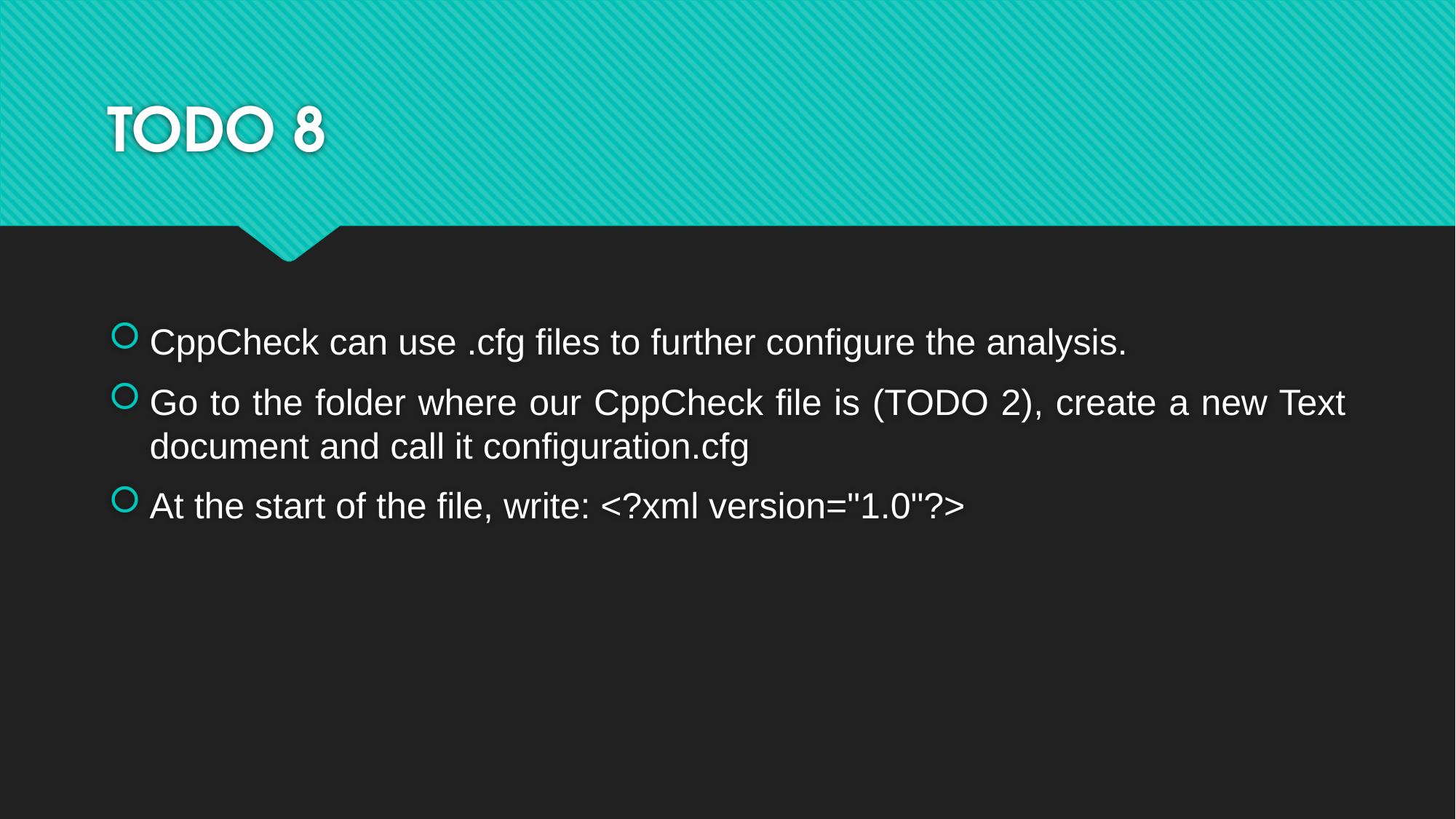

# TODO 8
CppCheck can use .cfg files to further configure the analysis.
Go to the folder where our CppCheck file is (TODO 2), create a new Text document and call it configuration.cfg
At the start of the file, write: <?xml version="1.0"?>